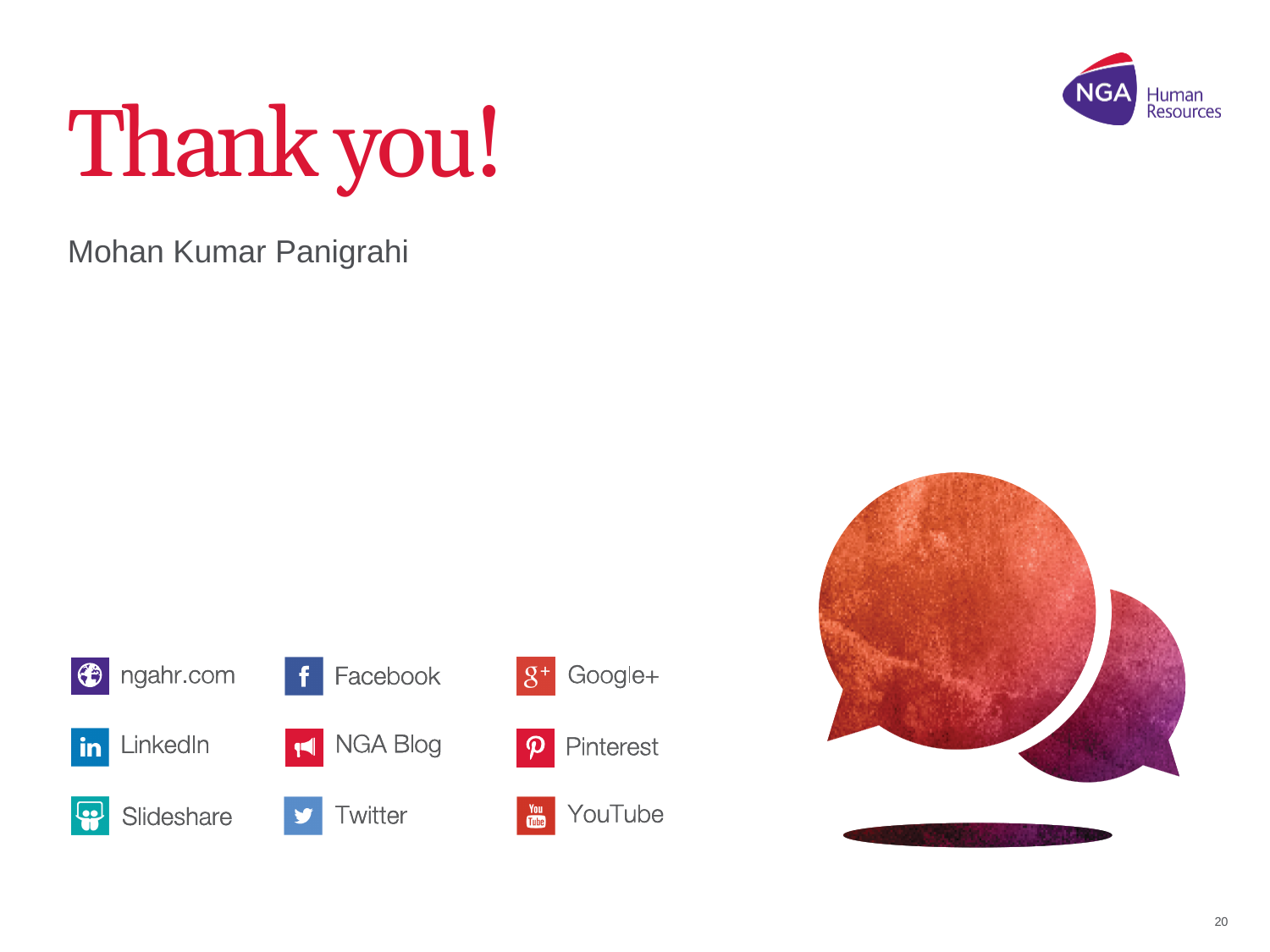

# Thank you!
Mohan Kumar Panigrahi
20